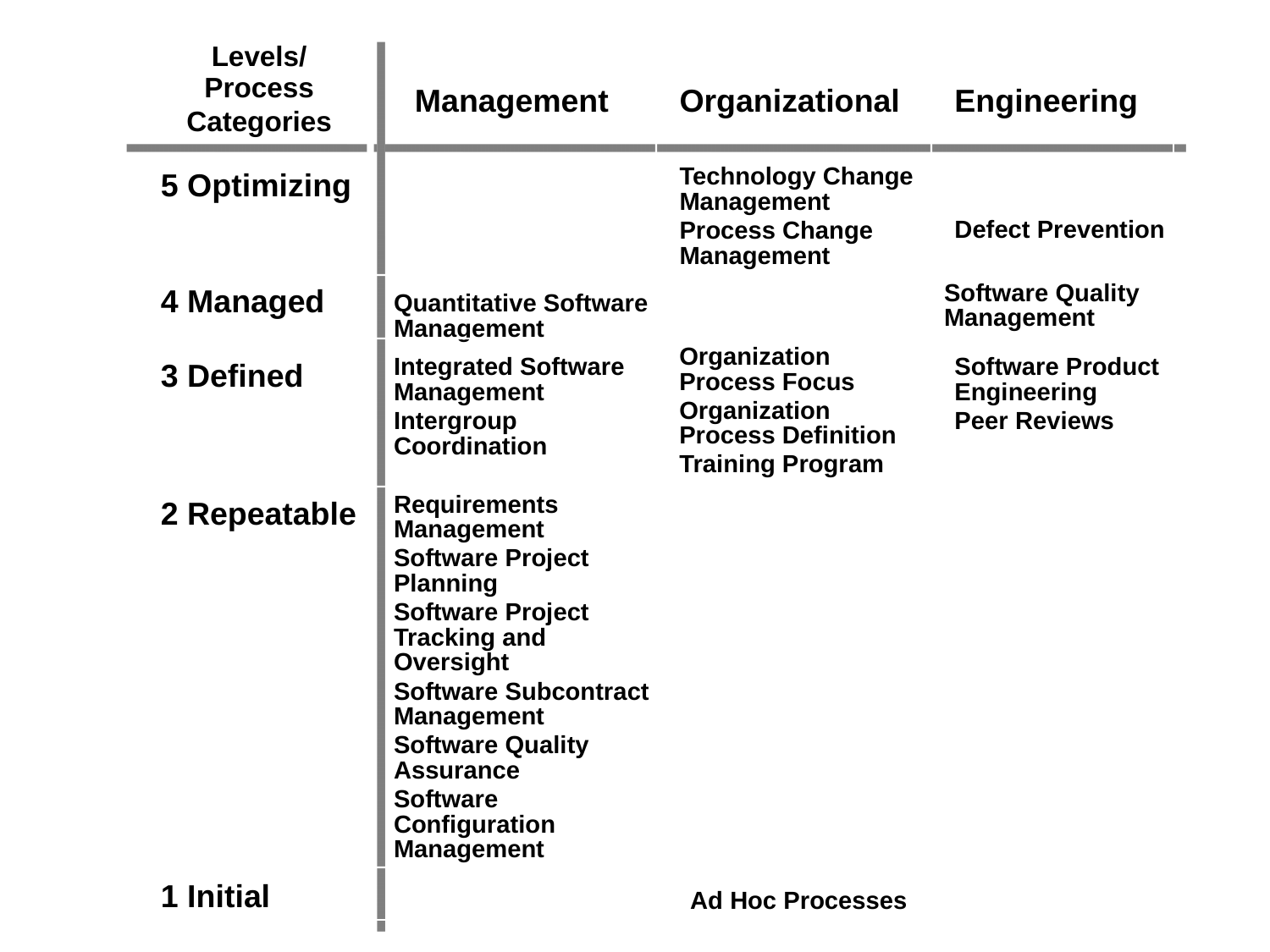

Levels/

Process Categories
Management
Organizational
Engineering

5 Optimizing
Technology Change Management
Process Change Management
Defect Prevention

4 Managed
Software Quality Management
Quantitative Software Management

Organization Process Focus
Organization Process Definition
Training Program
3 Defined
Integrated Software  Management
Intergroup Coordination
Software Product Engineering
Peer Reviews

Requirements Management
Software Project Planning
Software Project Tracking and Oversight
Software Subcontract Management
Software Quality Assurance
Software Configuration Management
2 Repeatable

19
1 Initial
Ad Hoc Processes